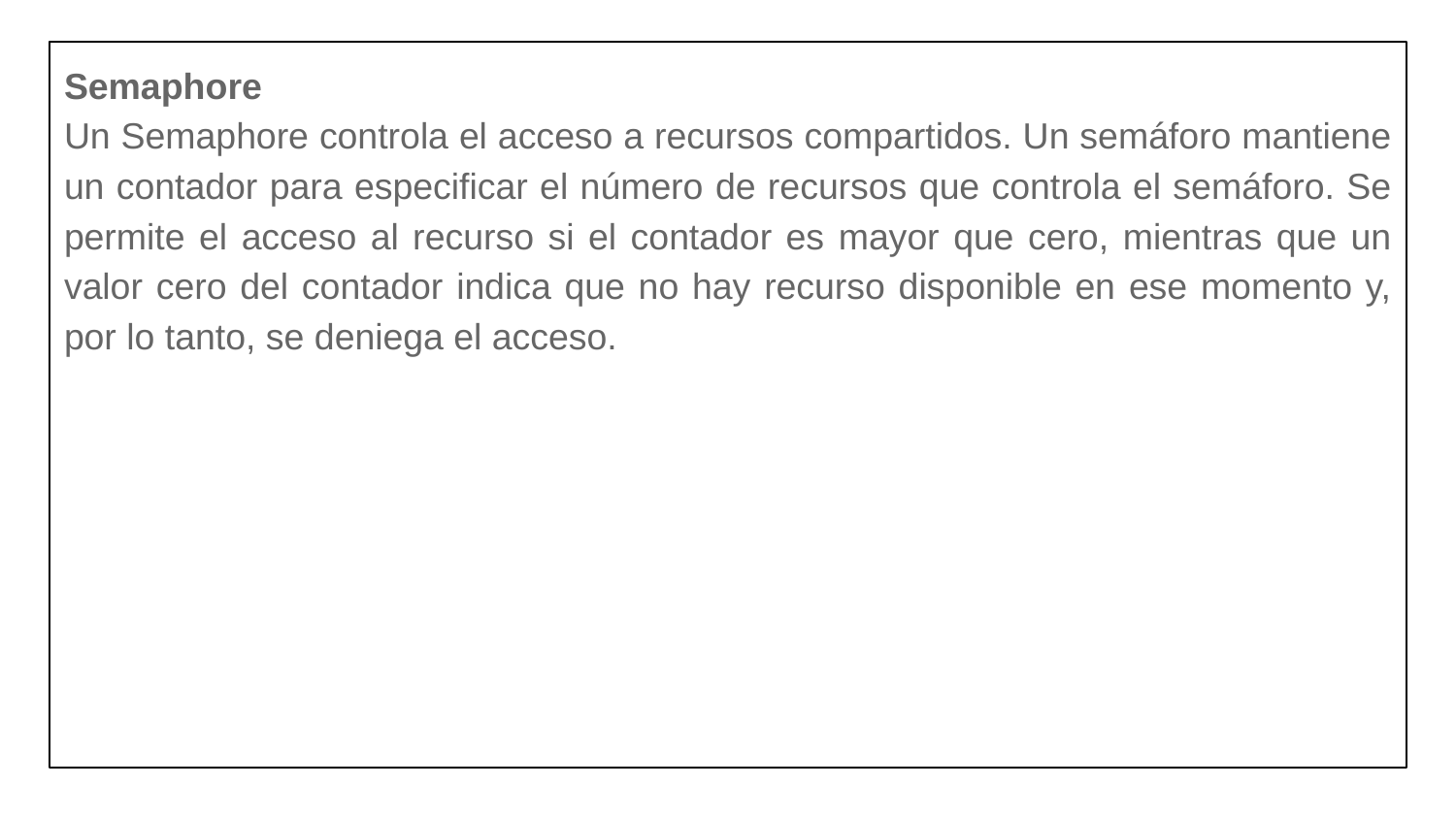

Semaphore
Un Semaphore controla el acceso a recursos compartidos. Un semáforo mantiene un contador para especificar el número de recursos que controla el semáforo. Se permite el acceso al recurso si el contador es mayor que cero, mientras que un valor cero del contador indica que no hay recurso disponible en ese momento y, por lo tanto, se deniega el acceso.